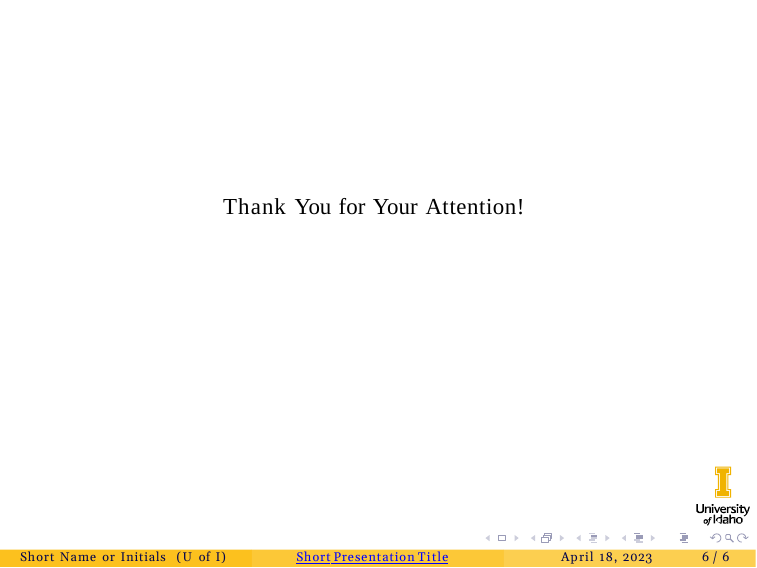

Thank You for Your Attention!
Short Name or Initials  (U of I)
Short Presentation Title
April 18, 2023
6 / 6